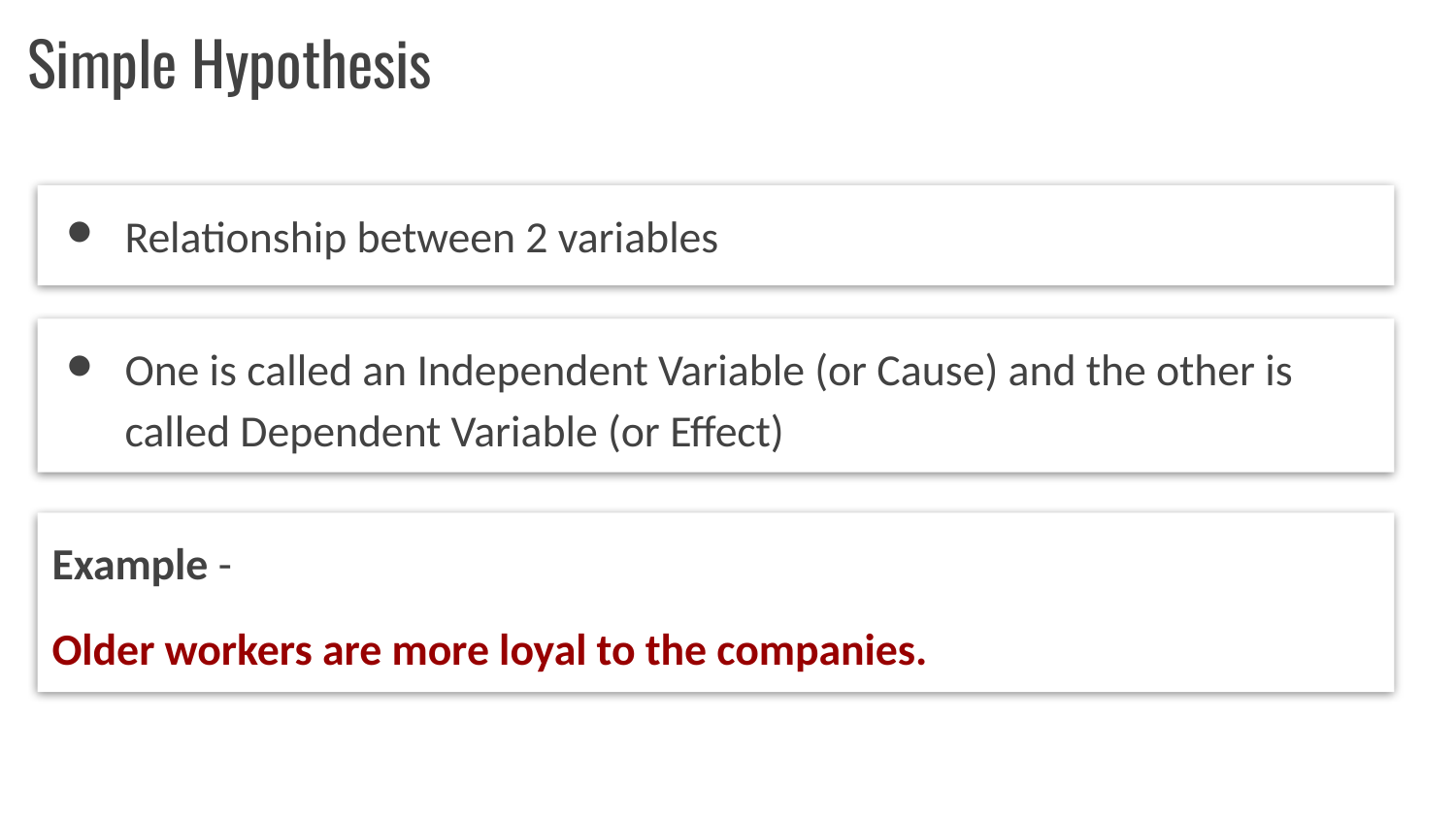

# Simple Hypothesis
Relationship between 2 variables
One is called an Independent Variable (or Cause) and the other is called Dependent Variable (or Effect)
Example -
Older workers are more loyal to the companies.